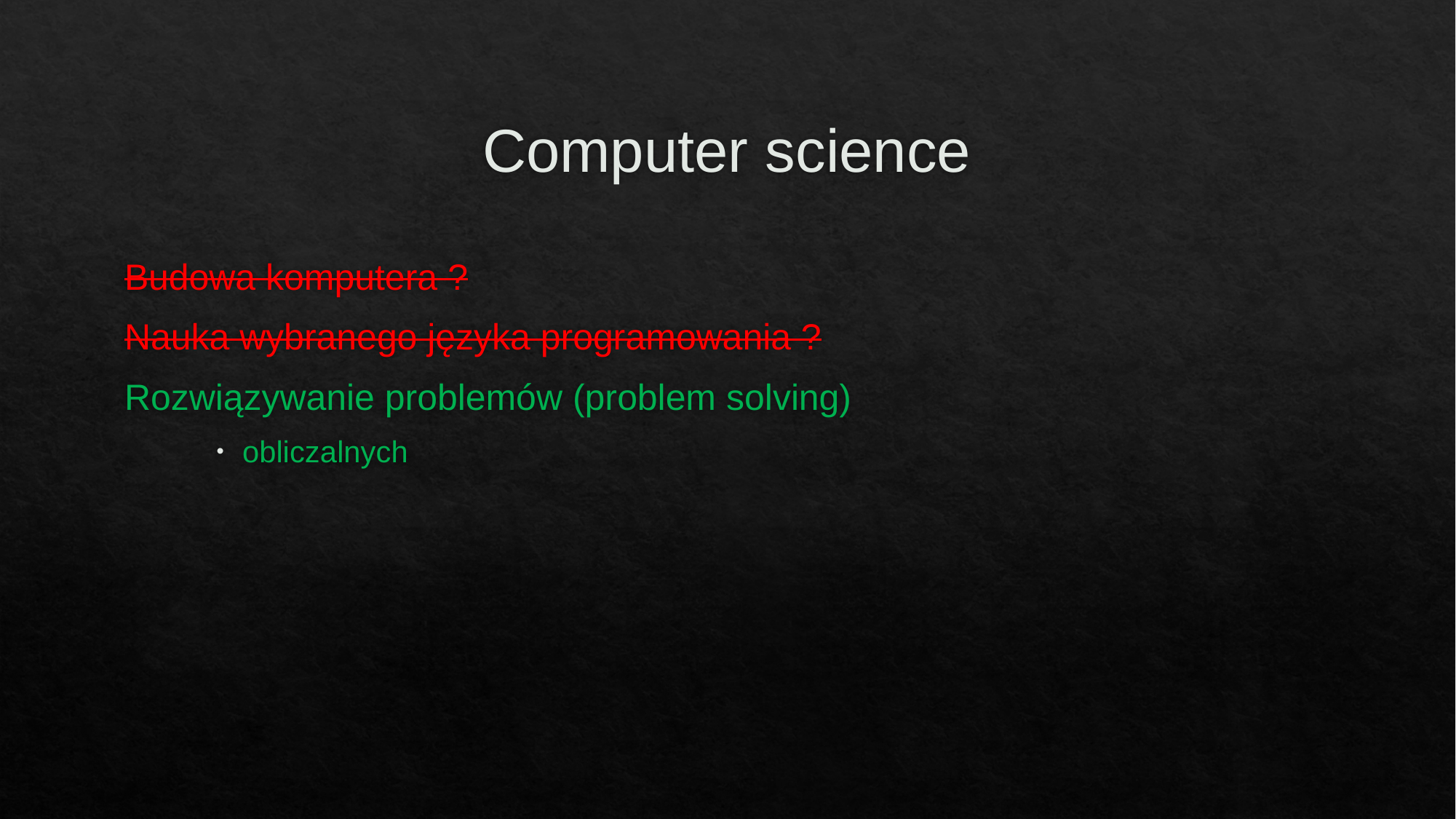

# Computer science
Budowa komputera ?
Nauka wybranego języka programowania ?
Rozwiązywanie problemów (problem solving)
obliczalnych